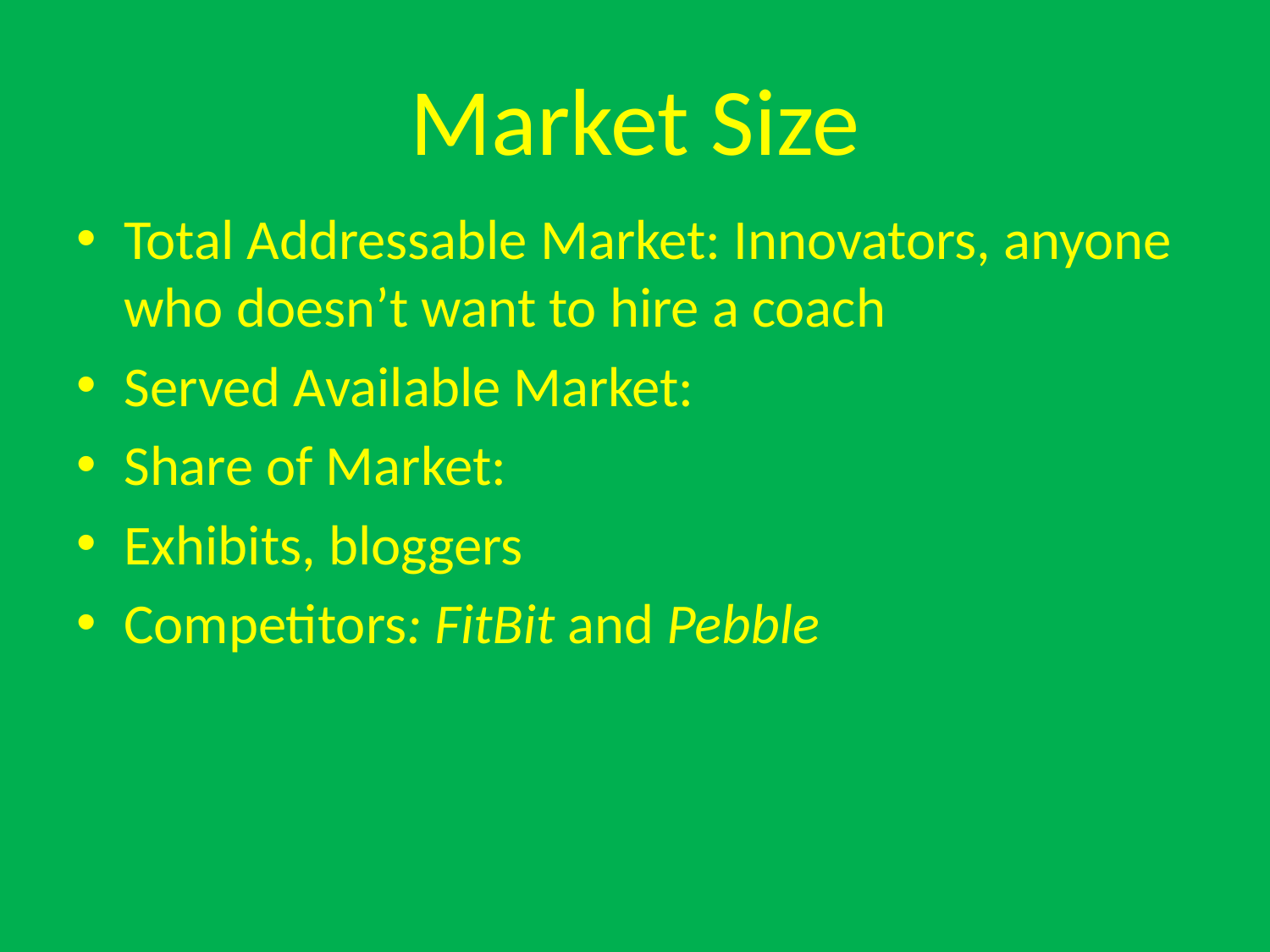

# Market Size
Total Addressable Market: Innovators, anyone who doesn’t want to hire a coach
Served Available Market:
Share of Market:
Exhibits, bloggers
Competitors: FitBit and Pebble